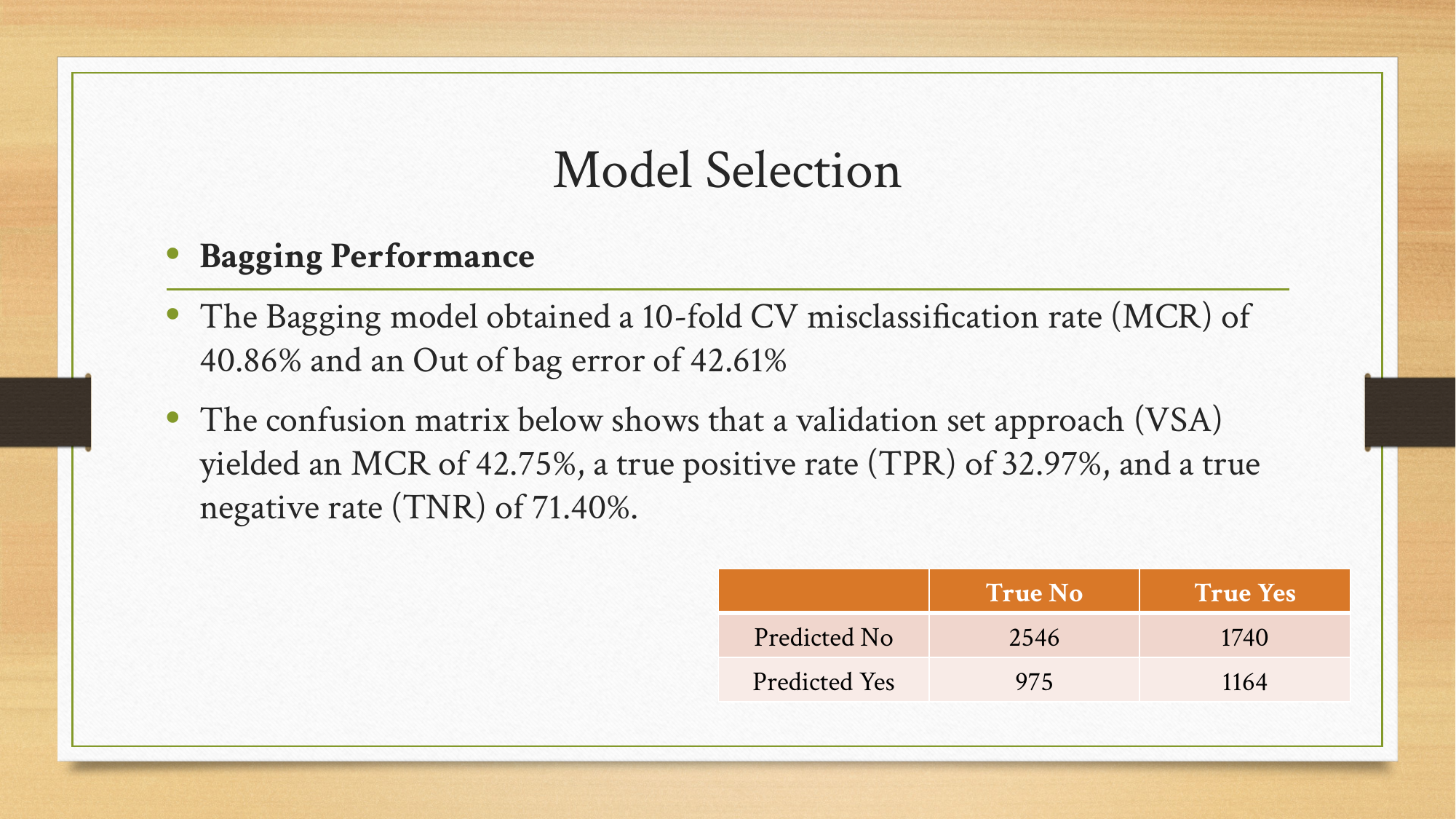

# Model Selection
Bagging Performance
The Bagging model obtained a 10-fold CV misclassification rate (MCR) of 40.86% and an Out of bag error of 42.61%
The confusion matrix below shows that a validation set approach (VSA) yielded an MCR of 42.75%, a true positive rate (TPR) of 32.97%, and a true negative rate (TNR) of 71.40%.

|  | True No | True Yes |
| --- | --- | --- |
| Predicted No | 2546 | 1740 |
| Predicted Yes | 975 | 1164 |